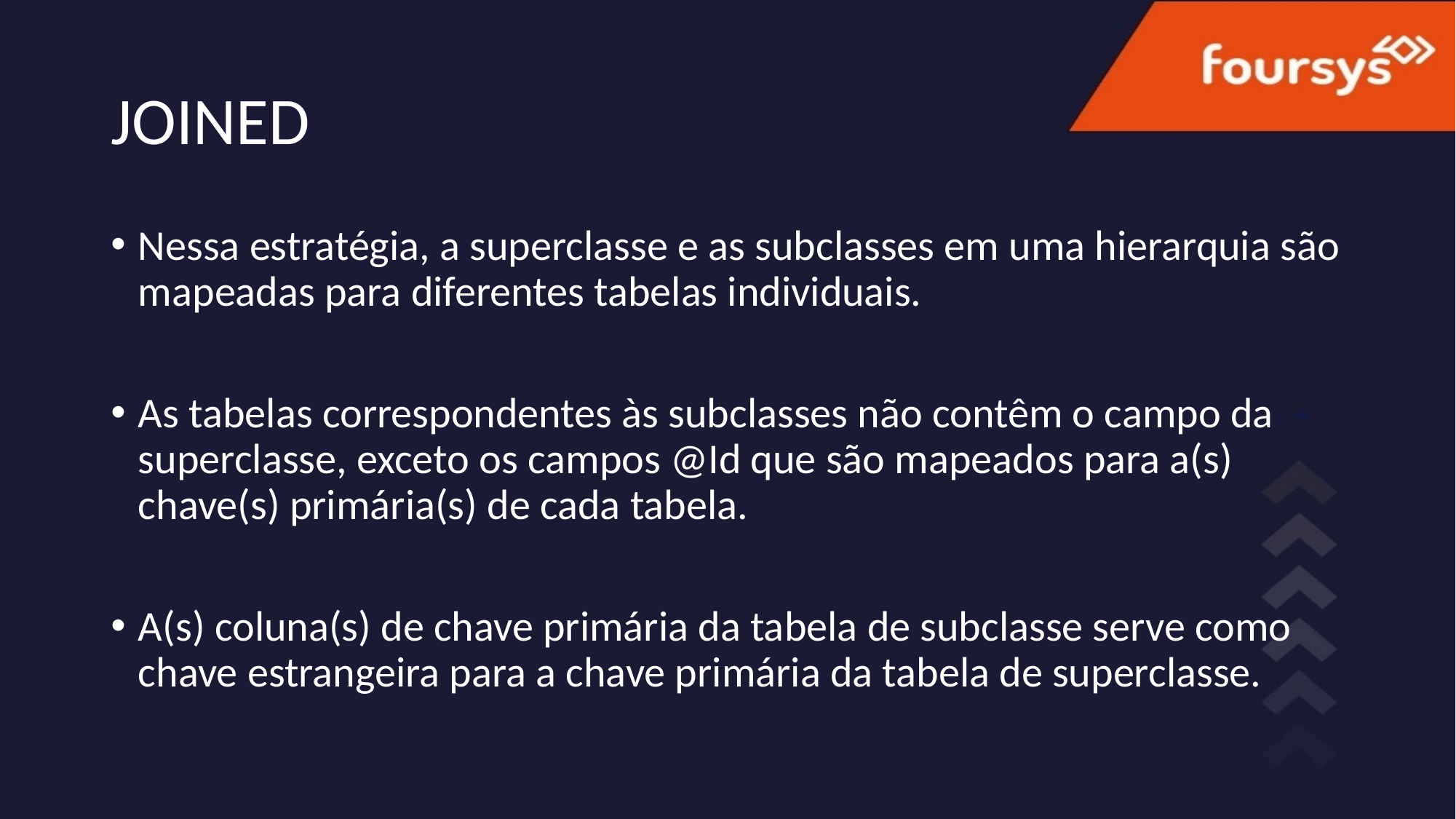

# JOINED
Nessa estratégia, a superclasse e as subclasses em uma hierarquia são mapeadas para diferentes tabelas individuais.

As tabelas correspondentes às subclasses não contêm o campo da superclasse, exceto os campos @Id que são mapeados para a(s) chave(s) primária(s) de cada tabela.

A(s) coluna(s) de chave primária da tabela de subclasse serve como chave estrangeira para a chave primária da tabela de superclasse.